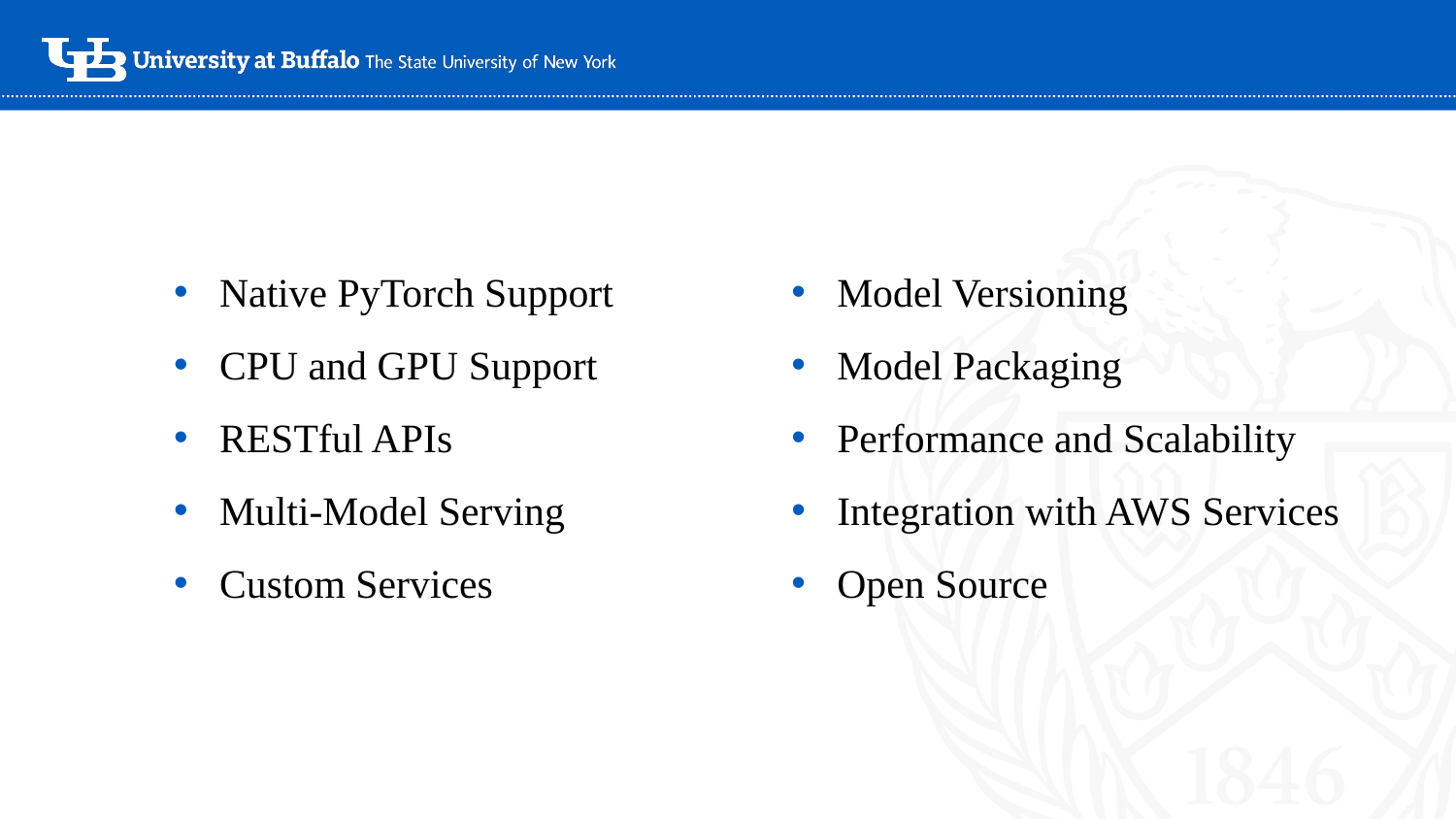

Native PyTorch Support
CPU and GPU Support
RESTful APIs
Multi-Model Serving
Custom Services
Model Versioning
Model Packaging
Performance and Scalability
Integration with AWS Services
Open Source